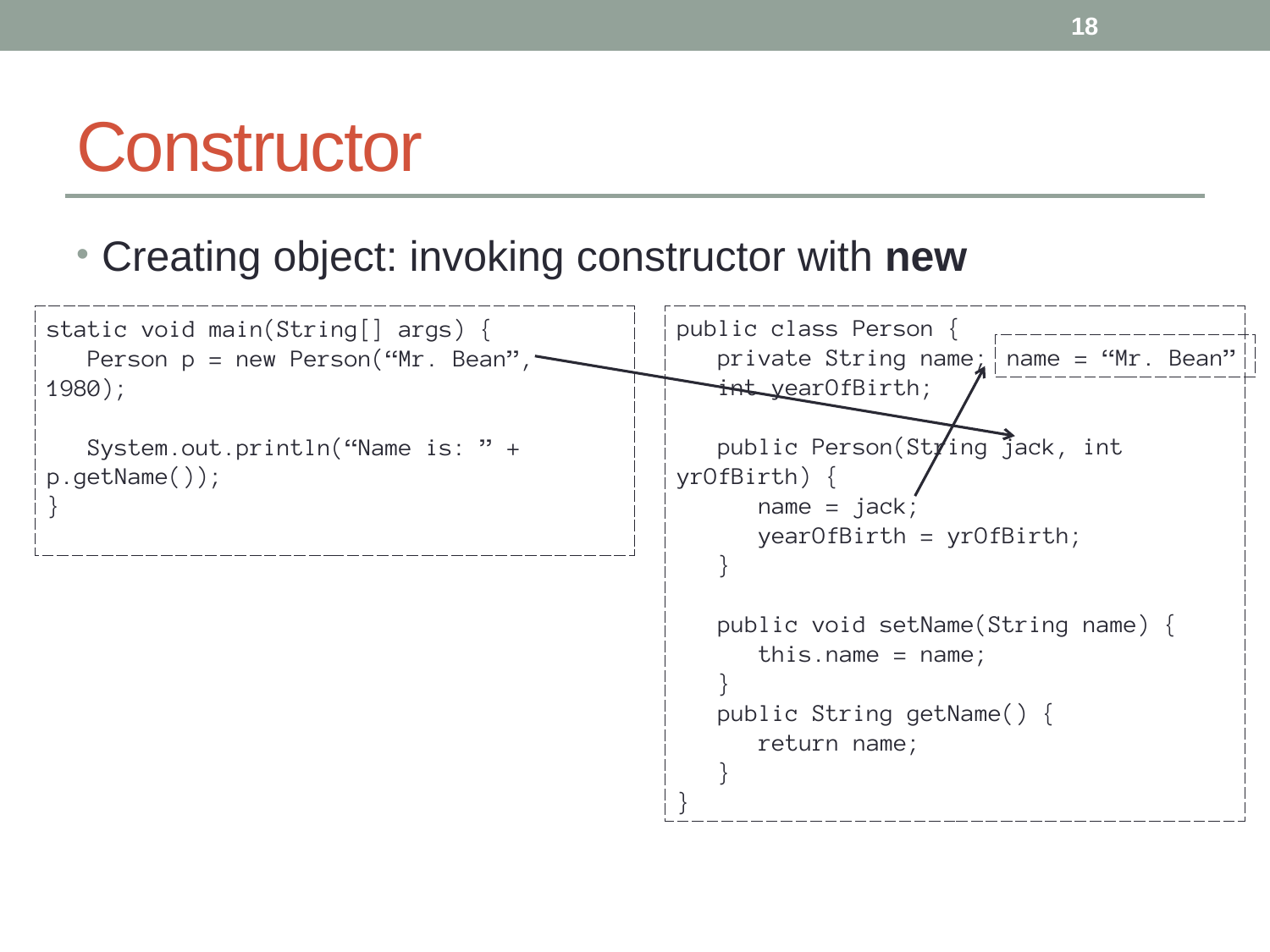

18
# Constructor
Creating object: invoking constructor with new

public class Person {
   private String name;
   int yearOfBirth;

   public Person(String jack, int yrOfBirth) {
      name = jack;
      yearOfBirth = yrOfBirth;
   }

   public void setName(String name) {
      this.name = name;
   }
   public String getName() {
      return name;
   }
}
static void main(String[] args) {
   Person p = new Person(“Mr. Bean”, 1980);

   System.out.println(“Name is: ” + p.getName());
}

name = “Mr. Bean”